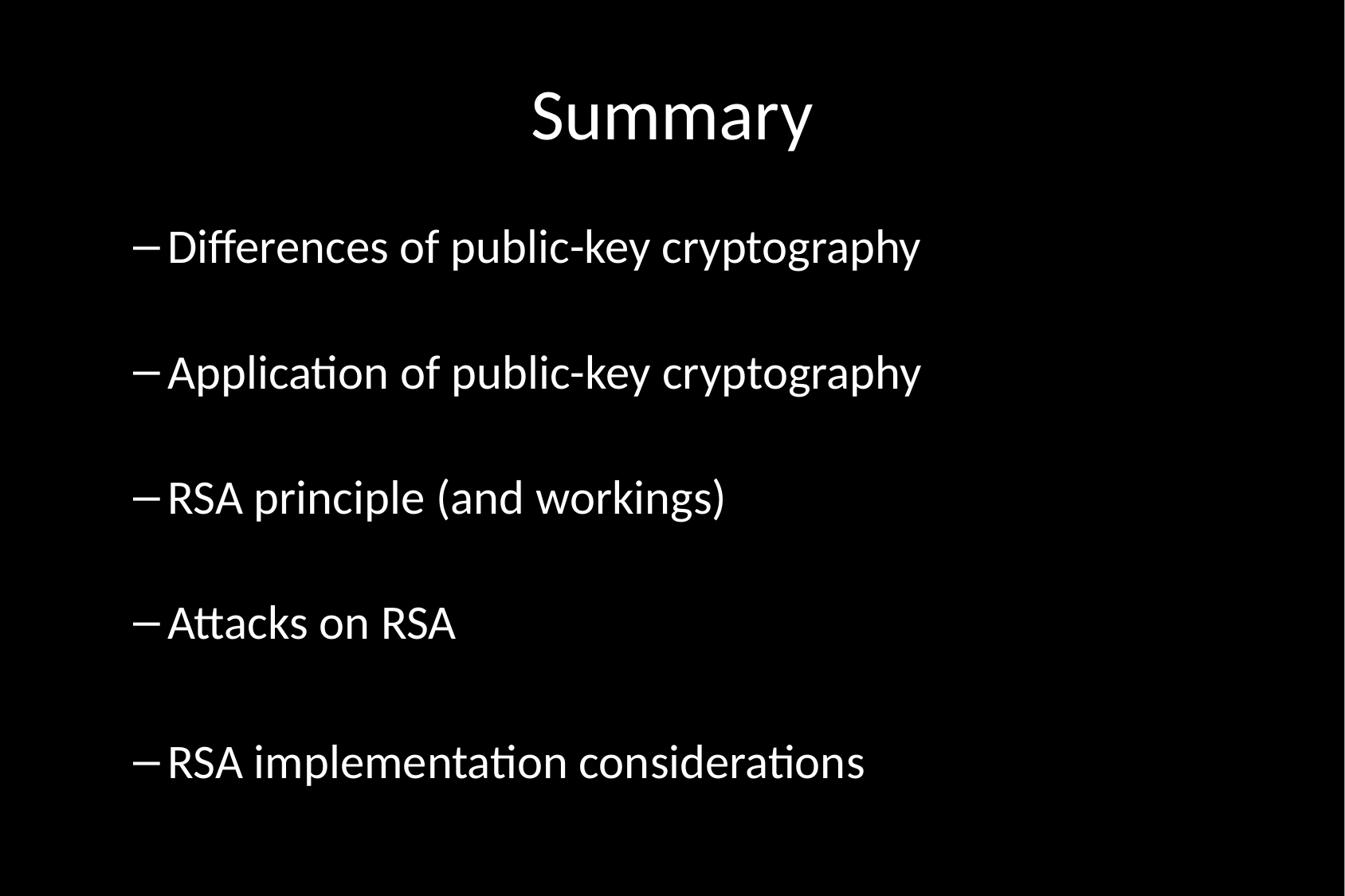

# Summary
Differences of public-key cryptography

Application of public-key cryptography

RSA principle (and workings)

Attacks on RSA

RSA implementation considerations